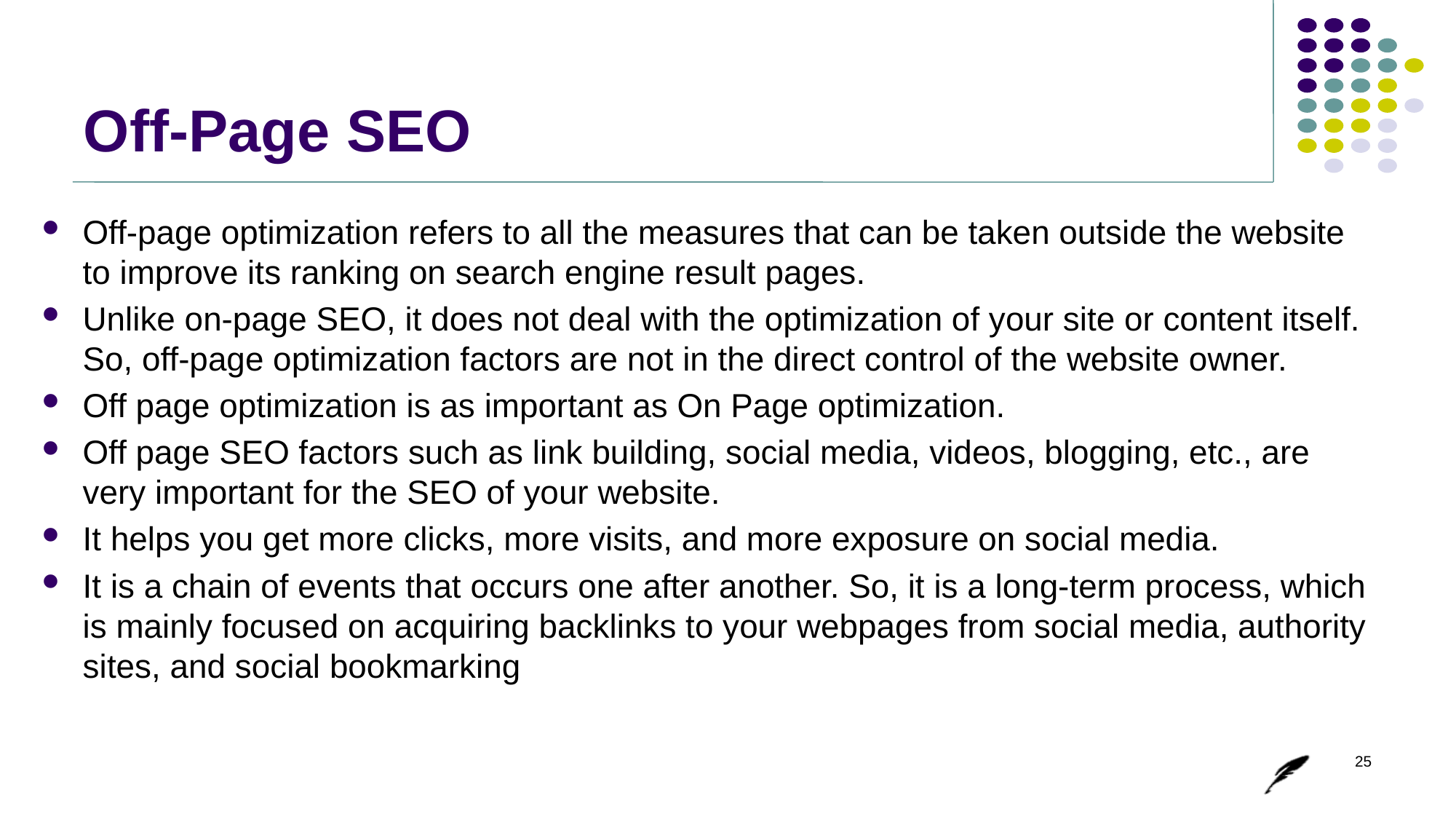

# Off-Page SEO
Off-page optimization refers to all the measures that can be taken outside the website to improve its ranking on search engine result pages.
Unlike on-page SEO, it does not deal with the optimization of your site or content itself. So, off-page optimization factors are not in the direct control of the website owner.
Off page optimization is as important as On Page optimization.
Off page SEO factors such as link building, social media, videos, blogging, etc., are very important for the SEO of your website.
It helps you get more clicks, more visits, and more exposure on social media.
It is a chain of events that occurs one after another. So, it is a long-term process, which is mainly focused on acquiring backlinks to your webpages from social media, authority sites, and social bookmarking
25